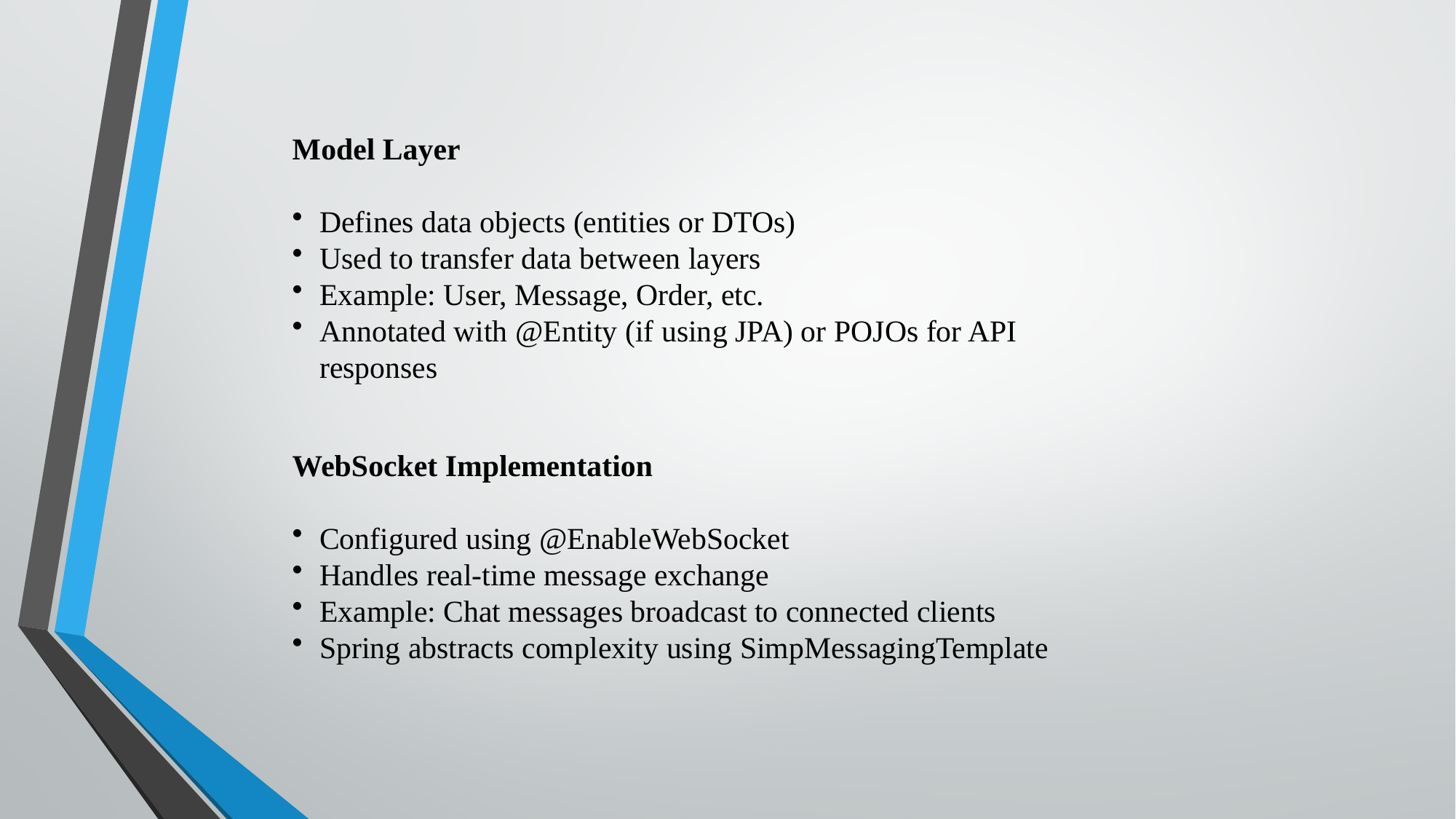

Model Layer

Defines data objects (entities or DTOs)
Used to transfer data between layers
Example: User, Message, Order, etc.
Annotated with @Entity (if using JPA) or POJOs for API responses
WebSocket Implementation

Configured using @EnableWebSocket
Handles real-time message exchange
Example: Chat messages broadcast to connected clients
Spring abstracts complexity using SimpMessagingTemplate